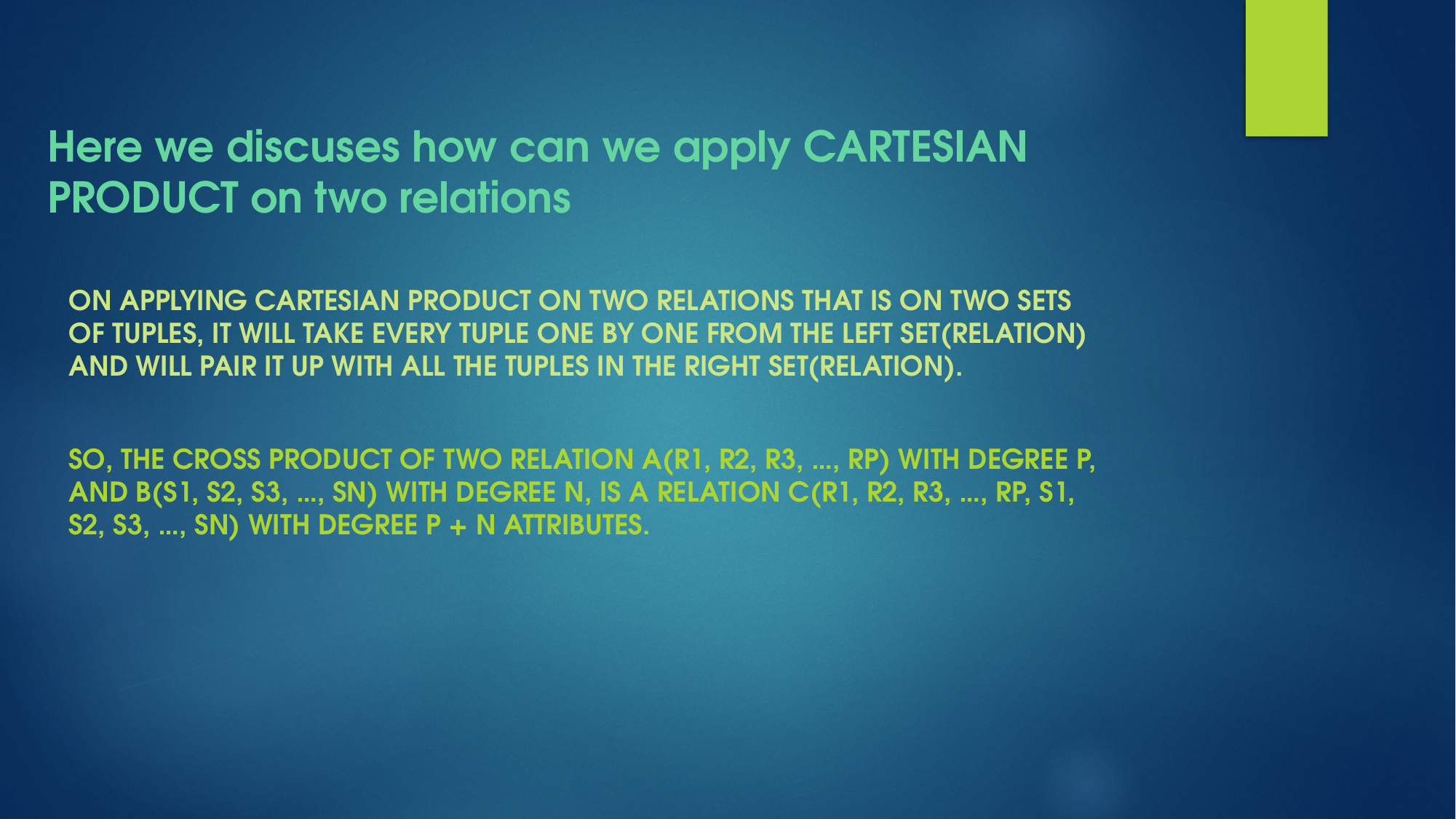

# Here we discuses how can we apply CARTESIAN PRODUCT on two relations
On applying CARTESIAN PRODUCT on two relations that is on two sets of tuples, it will take every tuple one by one from the left set(relation) and will pair it up with all the tuples in the right set(relation).

So, the CROSS PRODUCT of two relation A(R1, R2, R3, …, Rp) with degree p, and B(S1, S2, S3, …, Sn) with degree n, is a relation C(R1, R2, R3, …, Rp, S1, S2, S3, …, Sn) with degree p + n attributes.